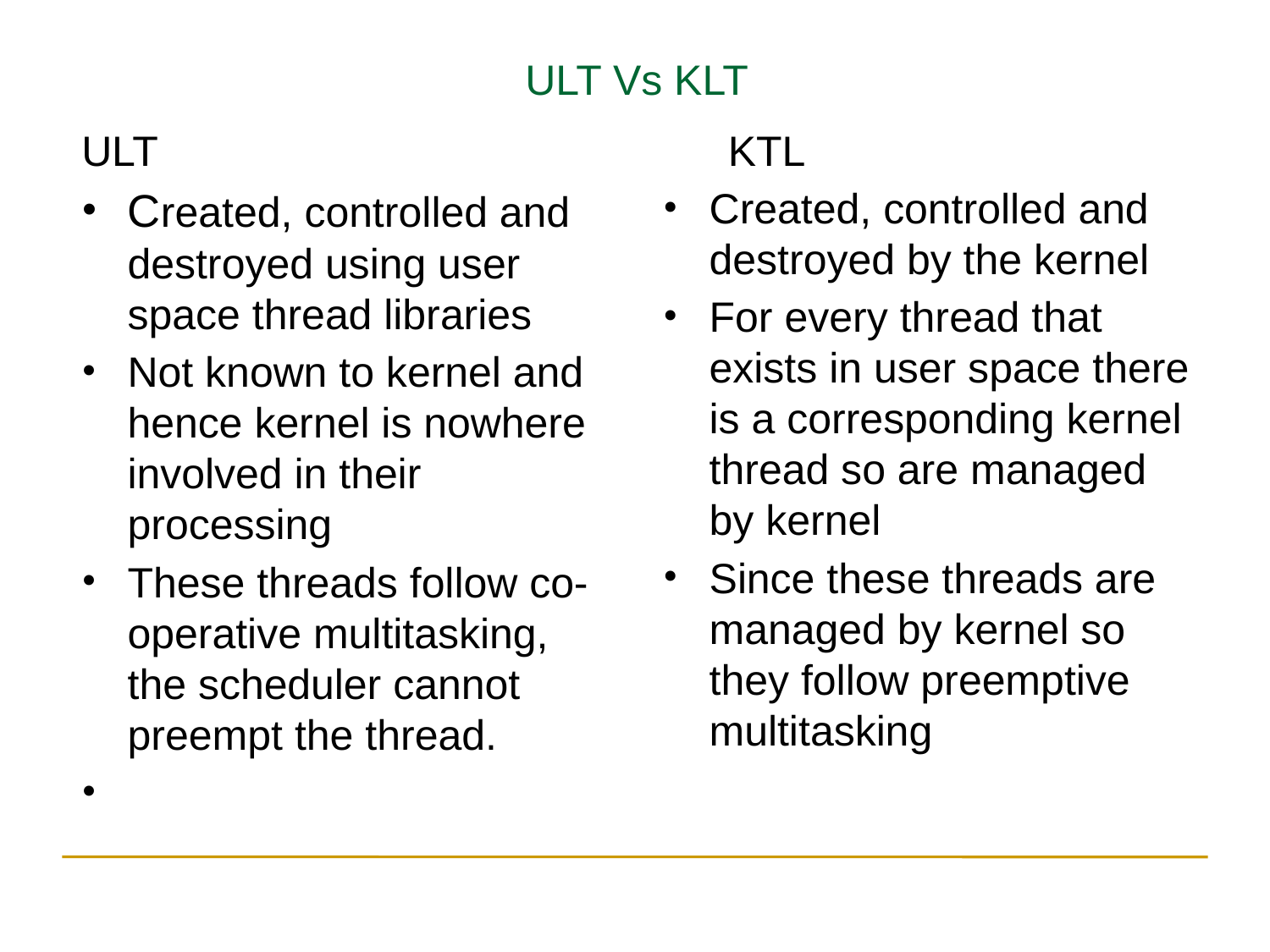

ULT Vs KLT
ULT
Created, controlled and destroyed using user space thread libraries
Not known to kernel and hence kernel is nowhere involved in their processing
These threads follow co-operative multitasking, the scheduler cannot preempt the thread.

KTL
Created, controlled and destroyed by the kernel
For every thread that exists in user space there is a corresponding kernel thread so are managed by kernel
Since these threads are managed by kernel so they follow preemptive multitasking